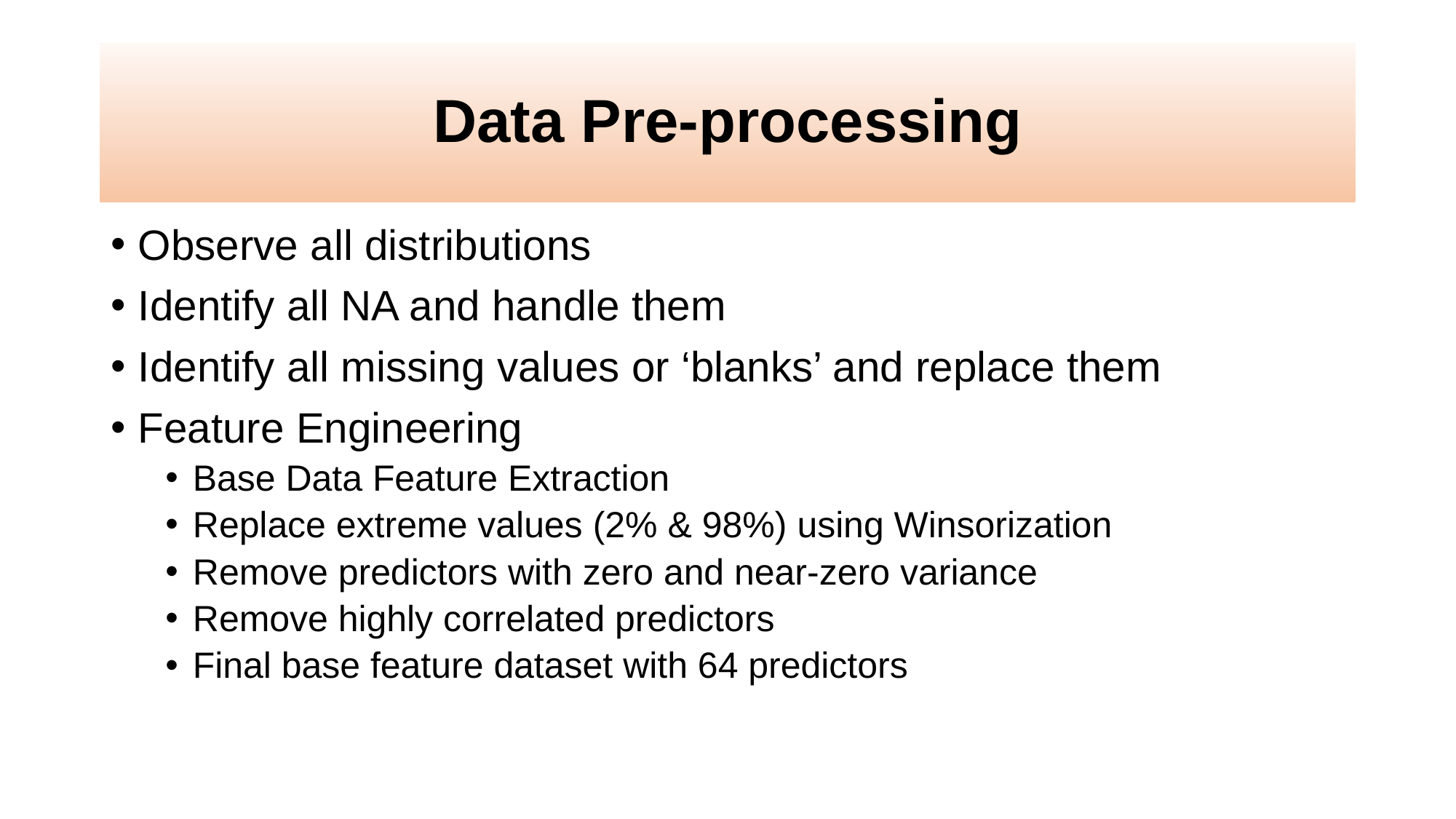

# Data Pre-processing
Observe all distributions
Identify all NA and handle them
Identify all missing values or ‘blanks’ and replace them
Feature Engineering
Base Data Feature Extraction
Replace extreme values (2% & 98%) using Winsorization
Remove predictors with zero and near-zero variance
Remove highly correlated predictors
Final base feature dataset with 64 predictors